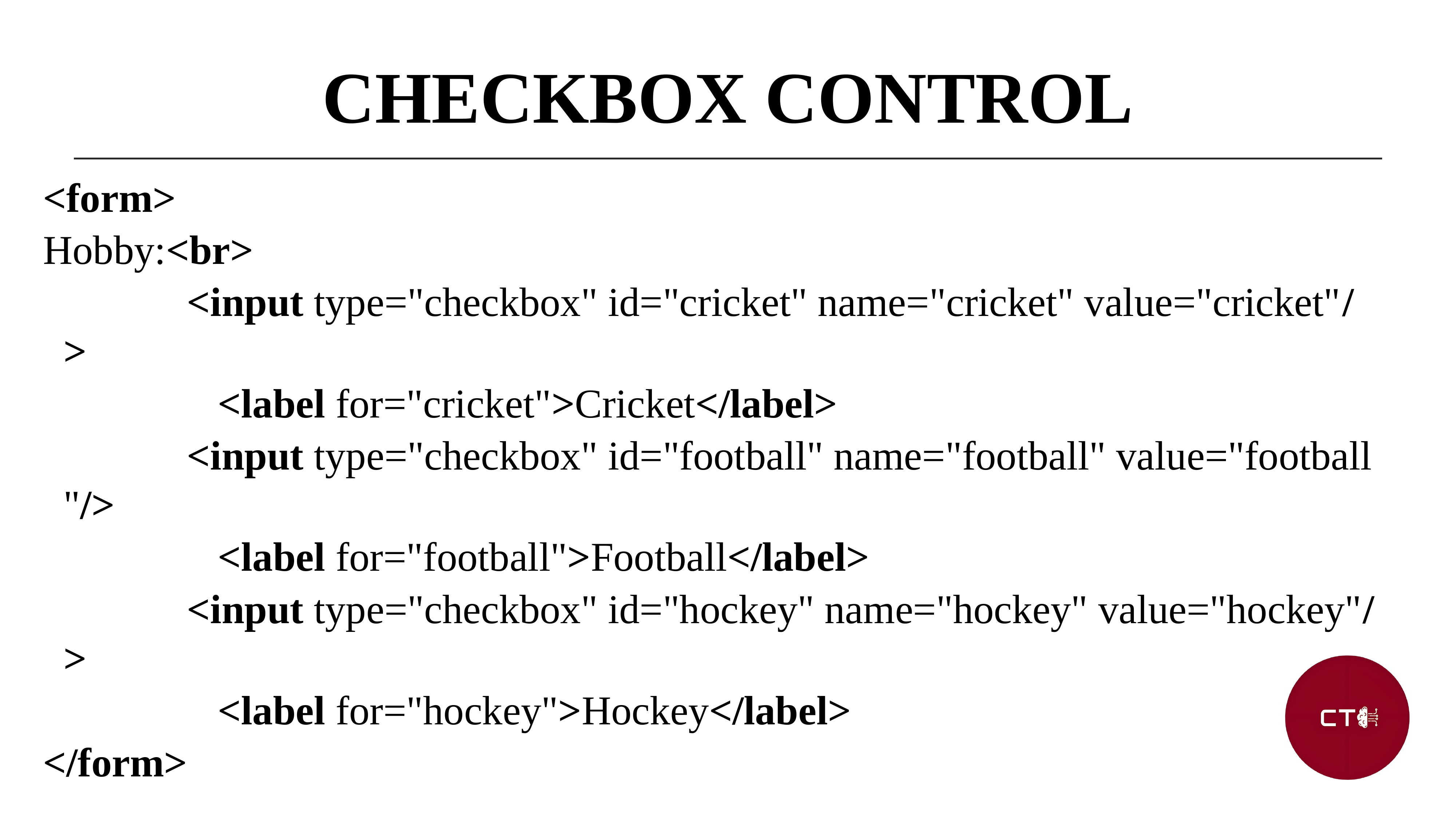

CHECKBOX CONTROL
<form>
Hobby:<br>
              <input type="checkbox" id="cricket" name="cricket" value="cricket"/>
                 <label for="cricket">Cricket</label>
              <input type="checkbox" id="football" name="football" value="football"/>
                 <label for="football">Football</label>
              <input type="checkbox" id="hockey" name="hockey" value="hockey"/>
                 <label for="hockey">Hockey</label>
</form>